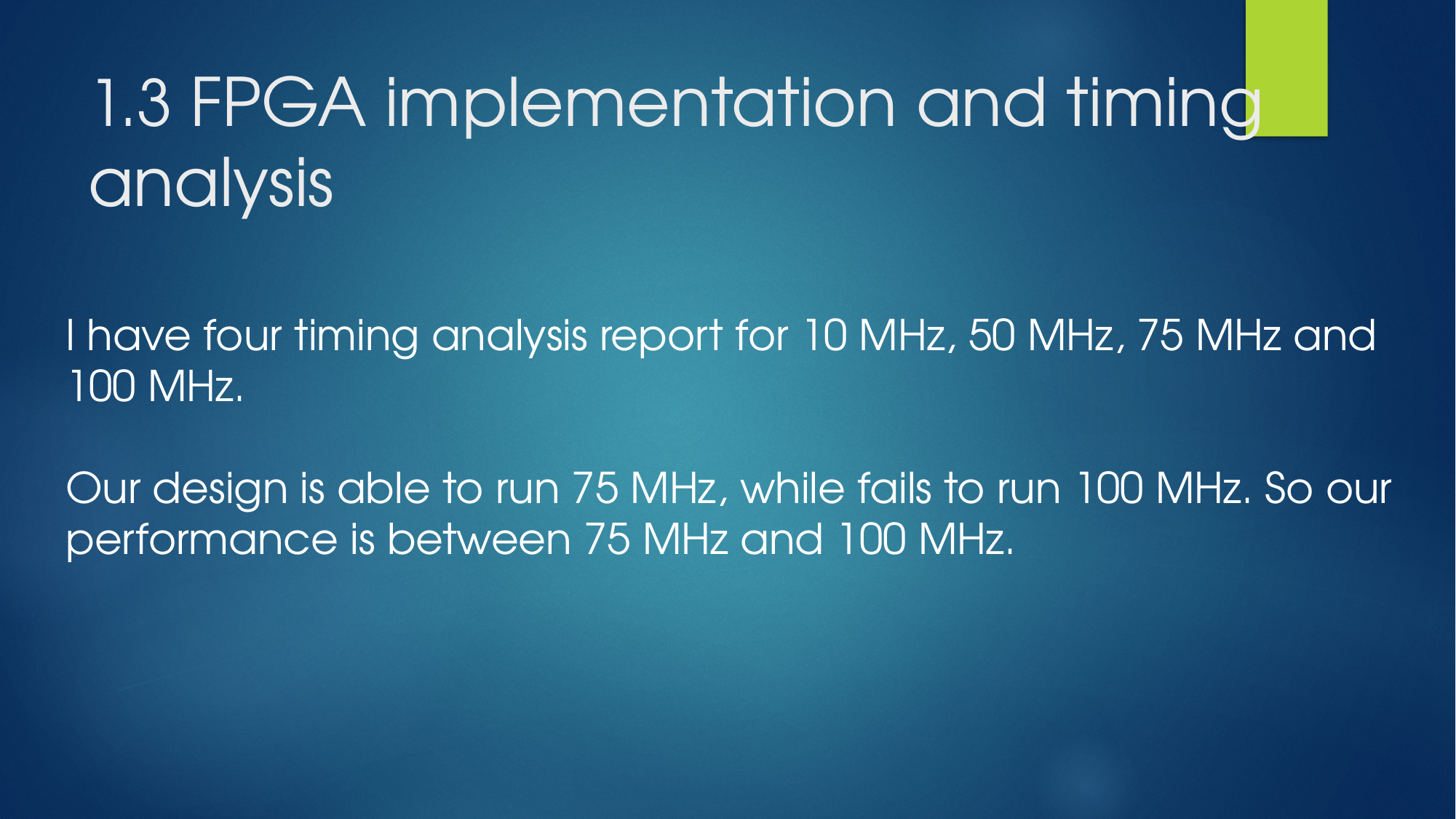

# 1.3 FPGA implementation and timing analysis
I have four timing analysis report for 10 MHz, 50 MHz, 75 MHz and 100 MHz.

Our design is able to run 75 MHz, while fails to run 100 MHz. So our performance is between 75 MHz and 100 MHz.